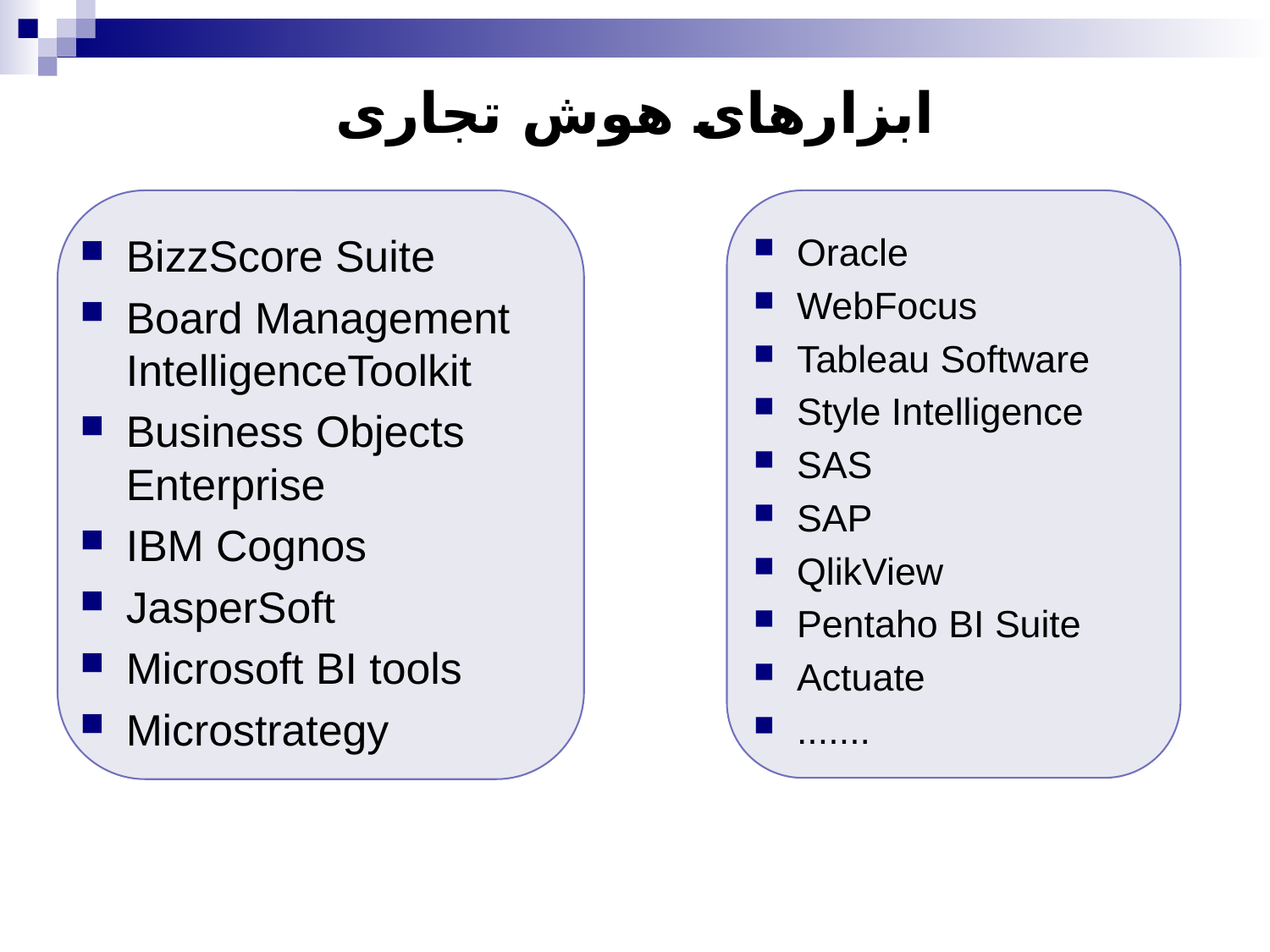

# ابزارهای هوش تجاری

Oracle
WebFocus
Tableau Software
Style Intelligence
SAS
SAP
QlikView
Pentaho BI Suite
Actuate
.......

BizzScore Suite
Board Management IntelligenceToolkit
Business Objects Enterprise
IBM Cognos
JasperSoft
Microsoft BI tools
Microstrategy